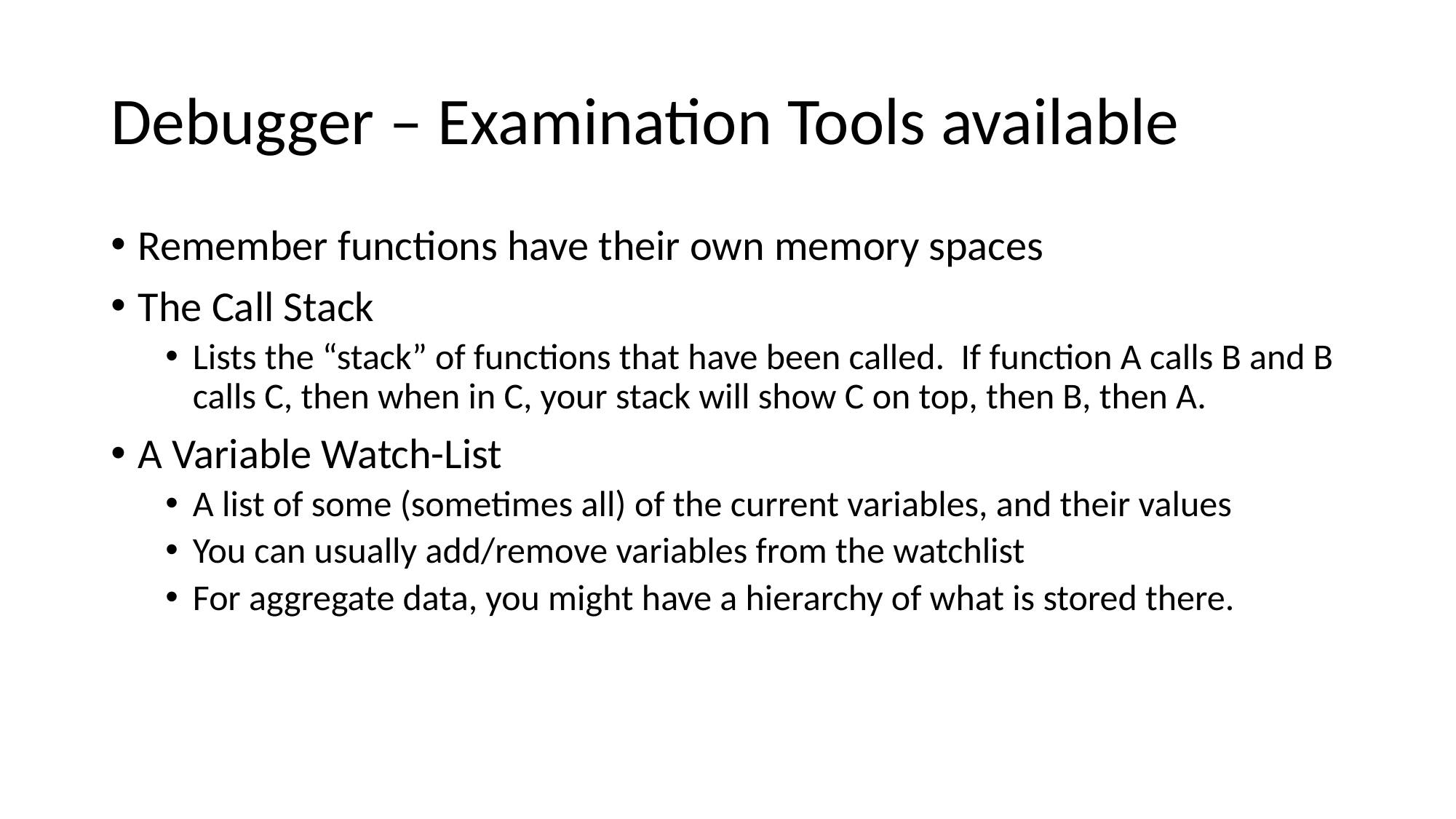

# Debugger – Examination Tools available
Remember functions have their own memory spaces
The Call Stack
Lists the “stack” of functions that have been called.  If function A calls B and B calls C, then when in C, your stack will show C on top, then B, then A.
A Variable Watch-List
A list of some (sometimes all) of the current variables, and their values
You can usually add/remove variables from the watchlist
For aggregate data, you might have a hierarchy of what is stored there.